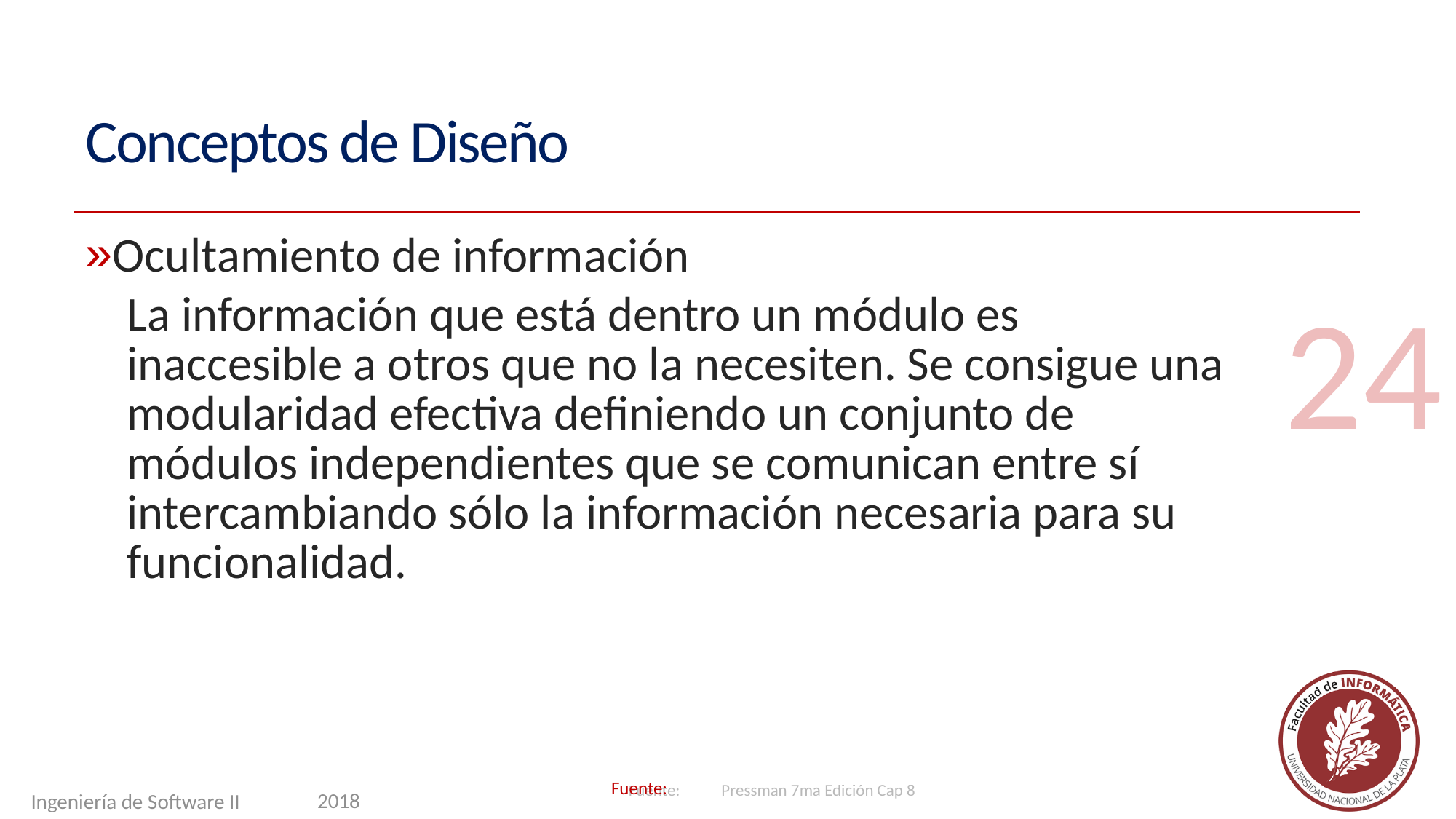

# Conceptos de Diseño
Ocultamiento de información
La información que está dentro un módulo es inaccesible a otros que no la necesiten. Se consigue una modularidad efectiva definiendo un conjunto de módulos independientes que se comunican entre sí intercambiando sólo la información necesaria para su funcionalidad.

24
Pressman 7ma Edición Cap 8
2018
Ingeniería de Software II